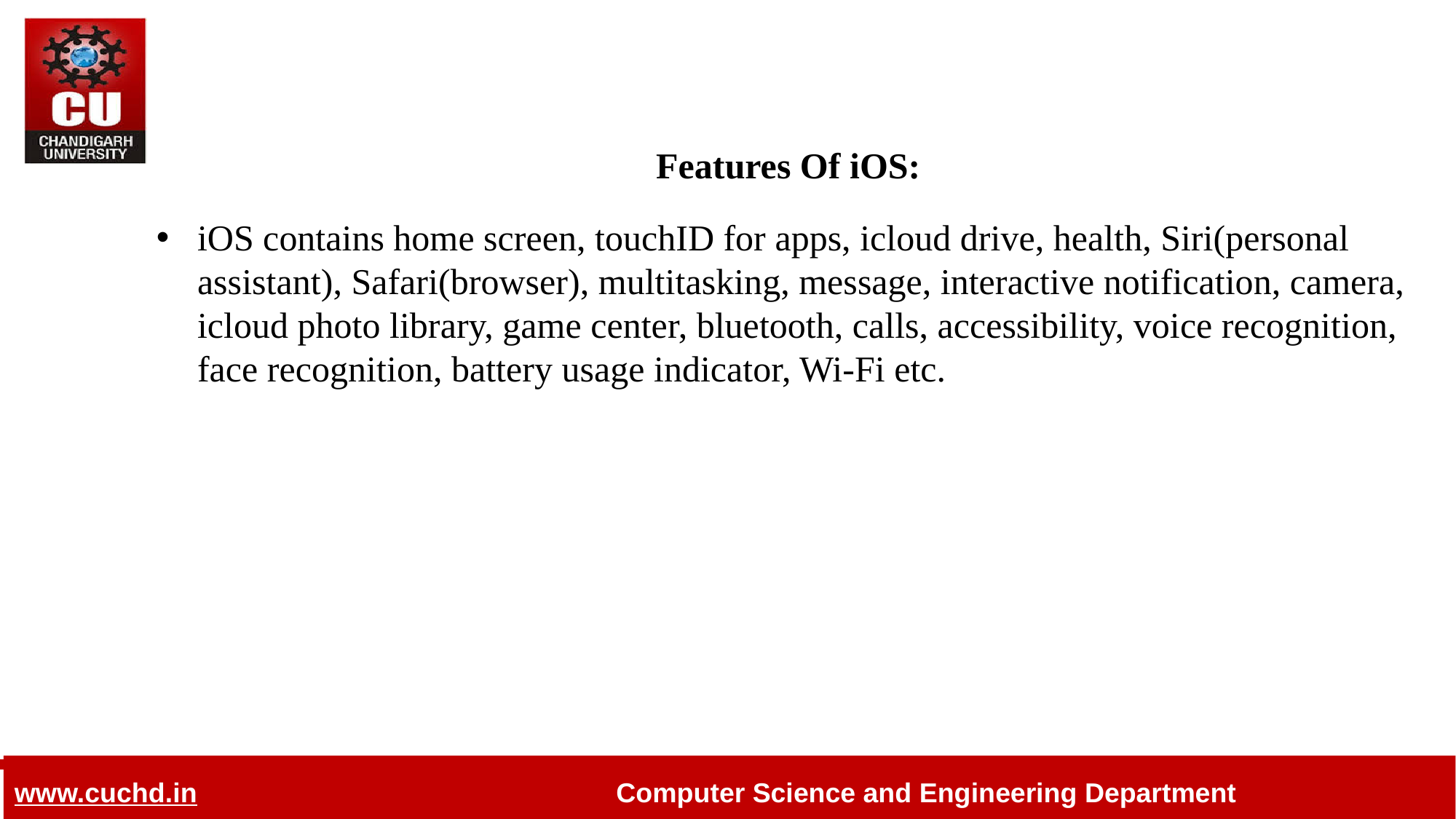

# Features Of iOS:
iOS contains home screen, touchID for apps, icloud drive, health, Siri(personal assistant), Safari(browser), multitasking, message, interactive notification, camera, icloud photo library, game center, bluetooth, calls, accessibility, voice recognition, face recognition, battery usage indicator, Wi-Fi etc.